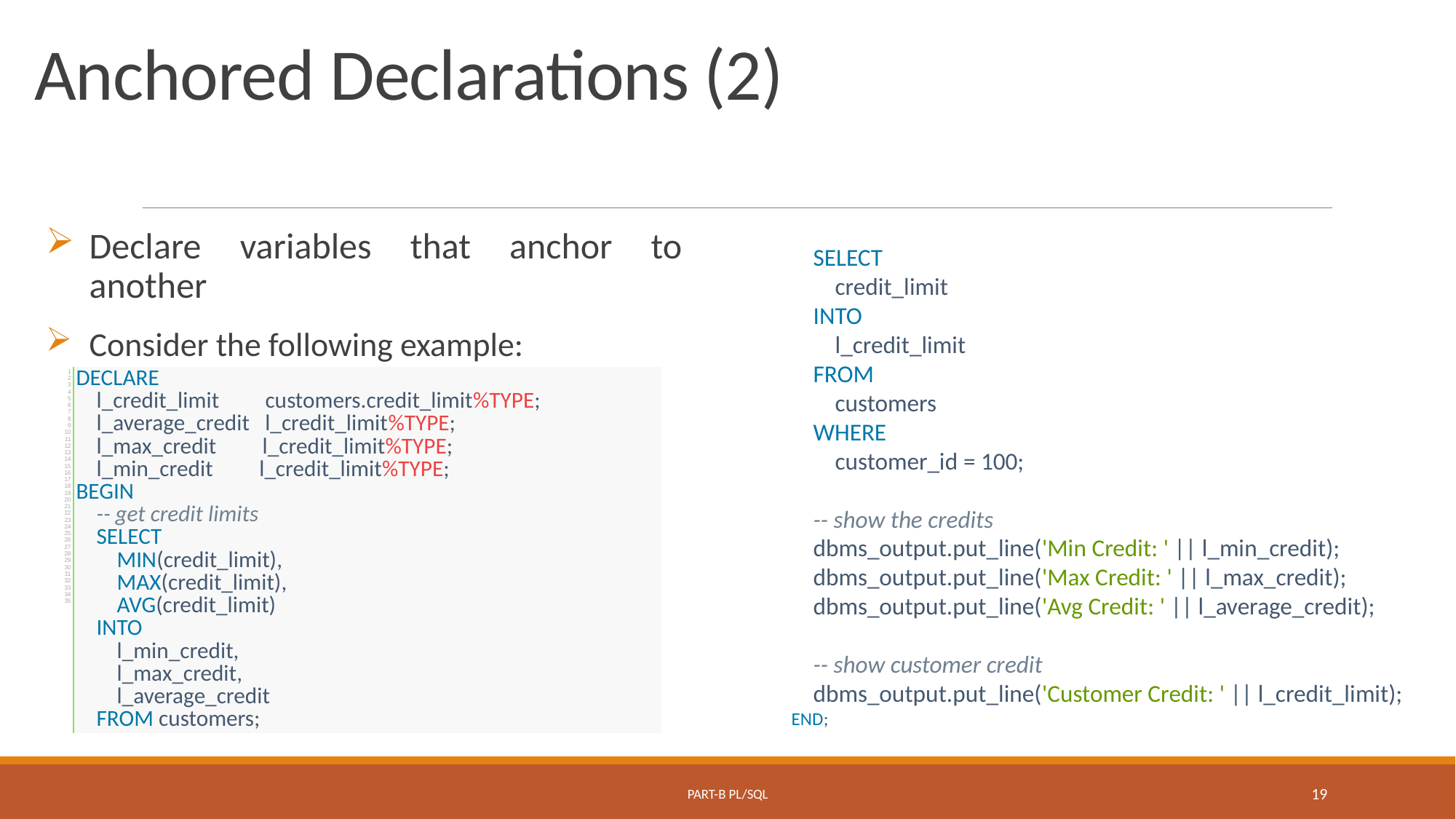

# Anchored Declarations (2)

    SELECT
        credit_limit
    INTO
        l_credit_limit
    FROM
        customers
    WHERE
        customer_id = 100;

    -- show the credits
    dbms_output.put_line('Min Credit: ' || l_min_credit);
    dbms_output.put_line('Max Credit: ' || l_max_credit);
    dbms_output.put_line('Avg Credit: ' || l_average_credit);

    -- show customer credit
    dbms_output.put_line('Customer Credit: ' || l_credit_limit);
END;
Declare variables that anchor to another
Consider the following example:

| 1 2 3 4 5 6 7 8 9 10 11 12 13 14 15 16 17 18 19 20 21 22 23 24 25 26 27 28 29 30 31 32 33 34 35 | DECLARE     l\_credit\_limit   customers.credit\_limit%TYPE;     l\_average\_credit l\_credit\_limit%TYPE;     l\_max\_credit     l\_credit\_limit%TYPE;     l\_min\_credit      l\_credit\_limit%TYPE; BEGIN     -- get credit limits     SELECT         MIN(credit\_limit),         MAX(credit\_limit),         AVG(credit\_limit)     INTO         l\_min\_credit,         l\_max\_credit,         l\_average\_credit     FROM customers; |
| --- | --- |
Part-B PL/SQL
19